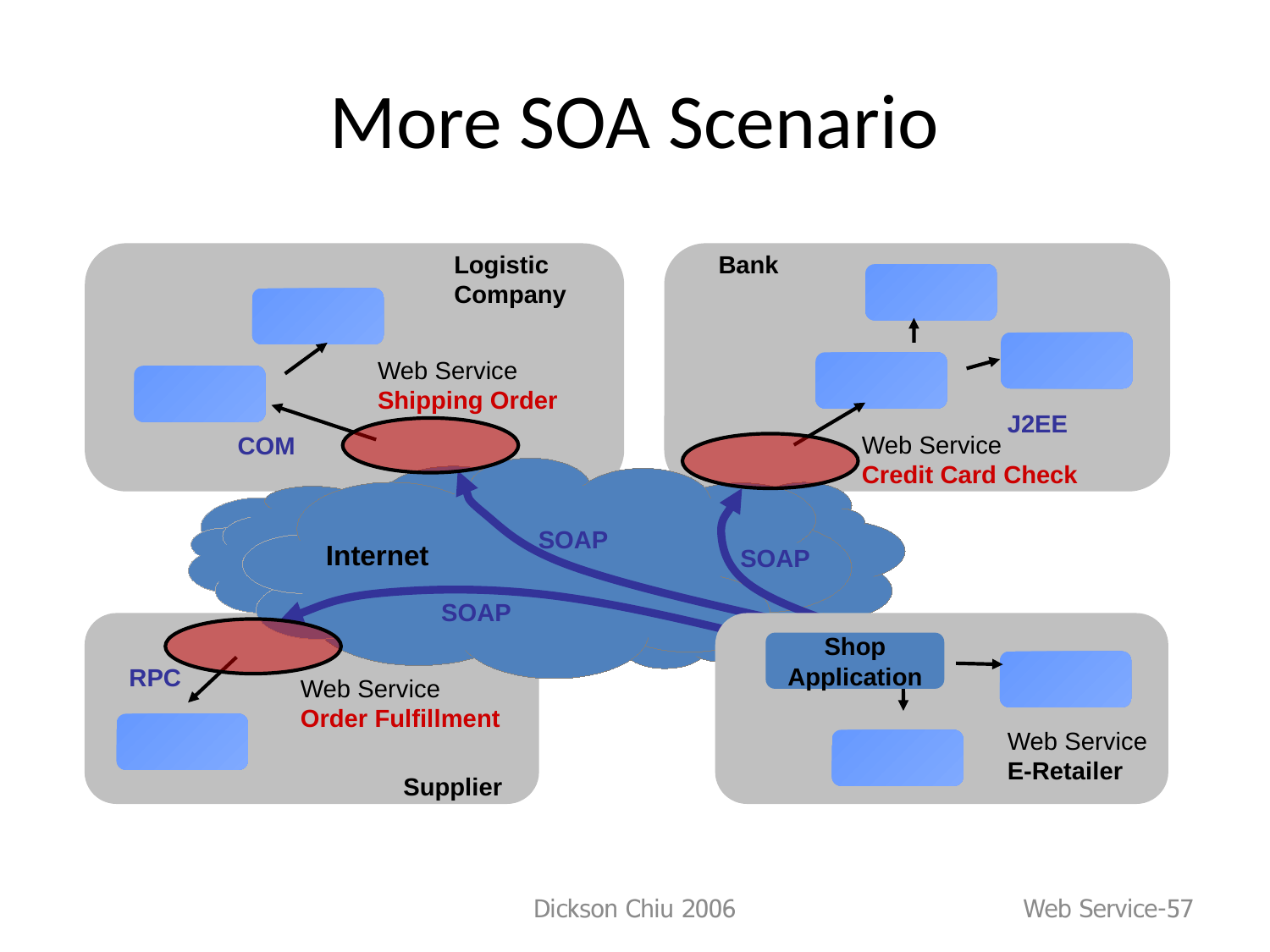

# More SOA Scenario

Logistic
Company

COM

Bank

J2EE
Web Service
Shipping Order

Web Service
Credit Card Check

Internet

SOAP
SOAP

SOAP

RPC

Supplier

Web Service
Order Fulfillment
Shop
Application

Web Service
E-Retailer

Dickson Chiu 2006
Web Service-57